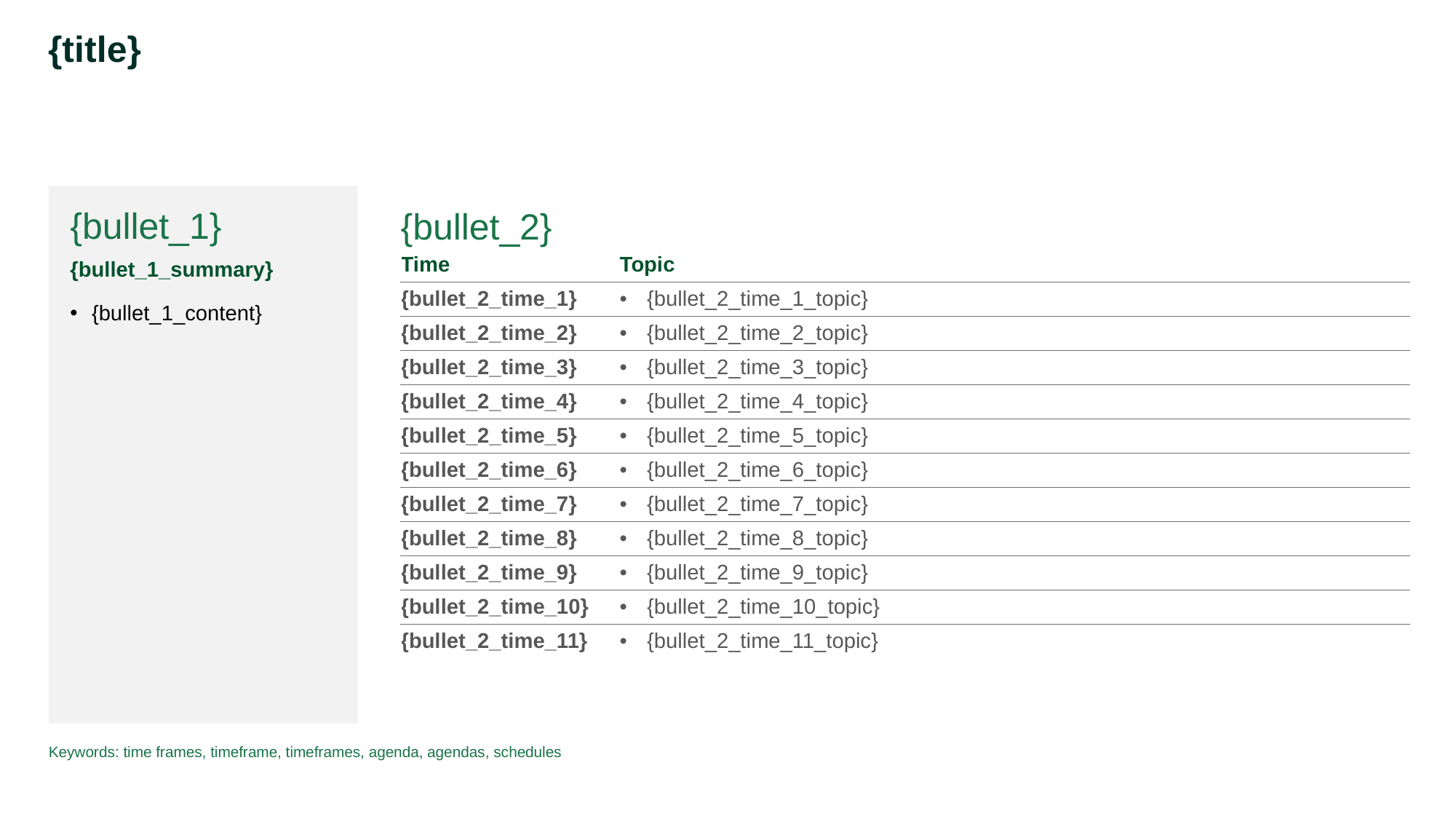

# {title}
{bullet_1}
{bullet_1_summary}
{bullet_1_content}

{bullet_2}
| Time | Topic |
| --- | --- |
| {bullet\_2\_time\_1} | {bullet\_2\_time\_1\_topic} |
| {bullet\_2\_time\_2} | {bullet\_2\_time\_2\_topic} |
| {bullet\_2\_time\_3} | {bullet\_2\_time\_3\_topic} |
| {bullet\_2\_time\_4} | {bullet\_2\_time\_4\_topic} |
| {bullet\_2\_time\_5} | {bullet\_2\_time\_5\_topic} |
| {bullet\_2\_time\_6} | {bullet\_2\_time\_6\_topic} |
| {bullet\_2\_time\_7} | {bullet\_2\_time\_7\_topic} |
| {bullet\_2\_time\_8} | {bullet\_2\_time\_8\_topic} |
| {bullet\_2\_time\_9} | {bullet\_2\_time\_9\_topic} |
| {bullet\_2\_time\_10} | {bullet\_2\_time\_10\_topic} |
| {bullet\_2\_time\_11} | {bullet\_2\_time\_11\_topic} |
Keywords: time frames, timeframe, timeframes, agenda, agendas, schedules